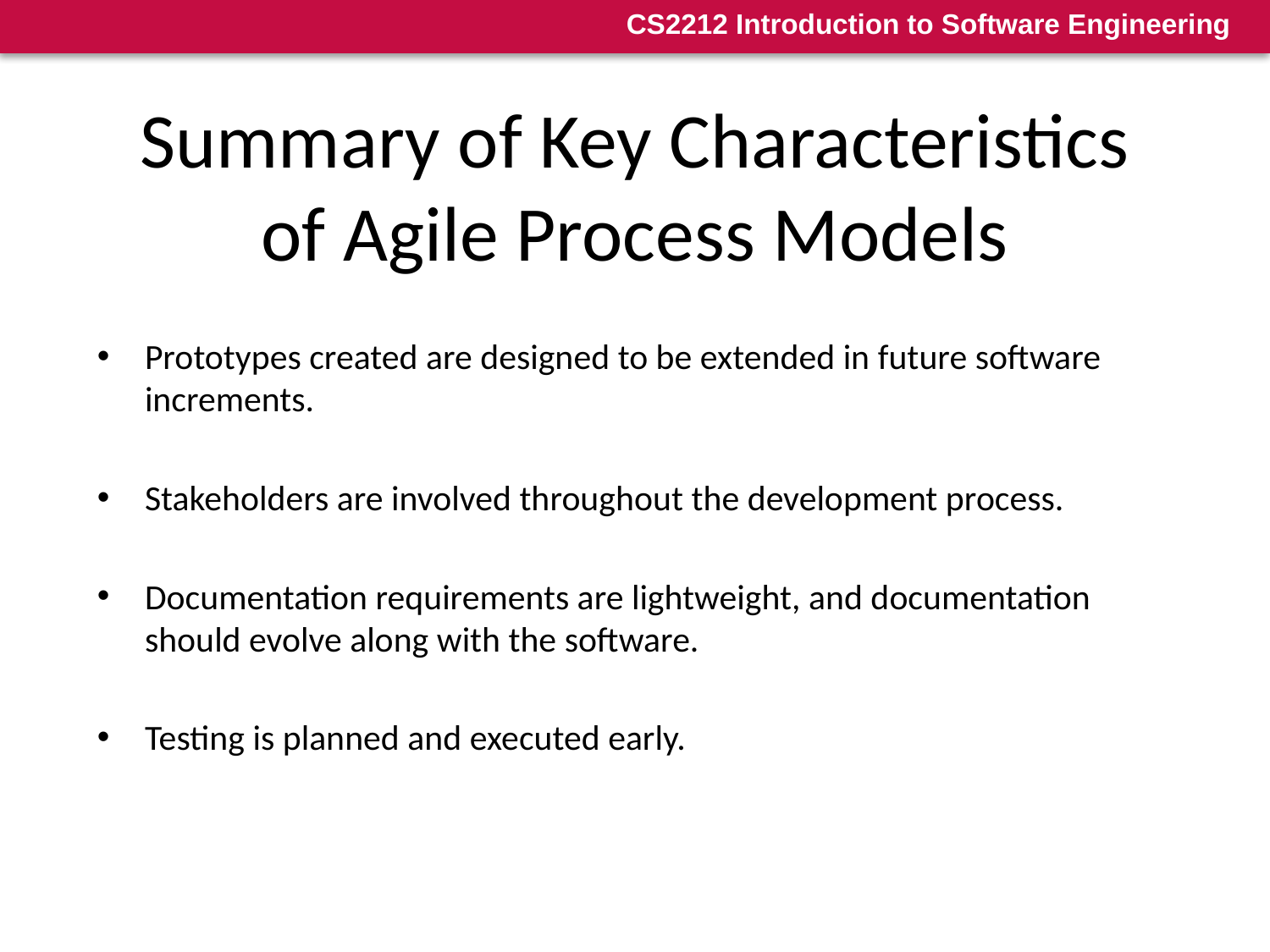

# Summary of Key Characteristics of Agile Process Models
Prototypes created are designed to be extended in future software increments.

Stakeholders are involved throughout the development process.

Documentation requirements are lightweight, and documentation should evolve along with the software.

Testing is planned and executed early.